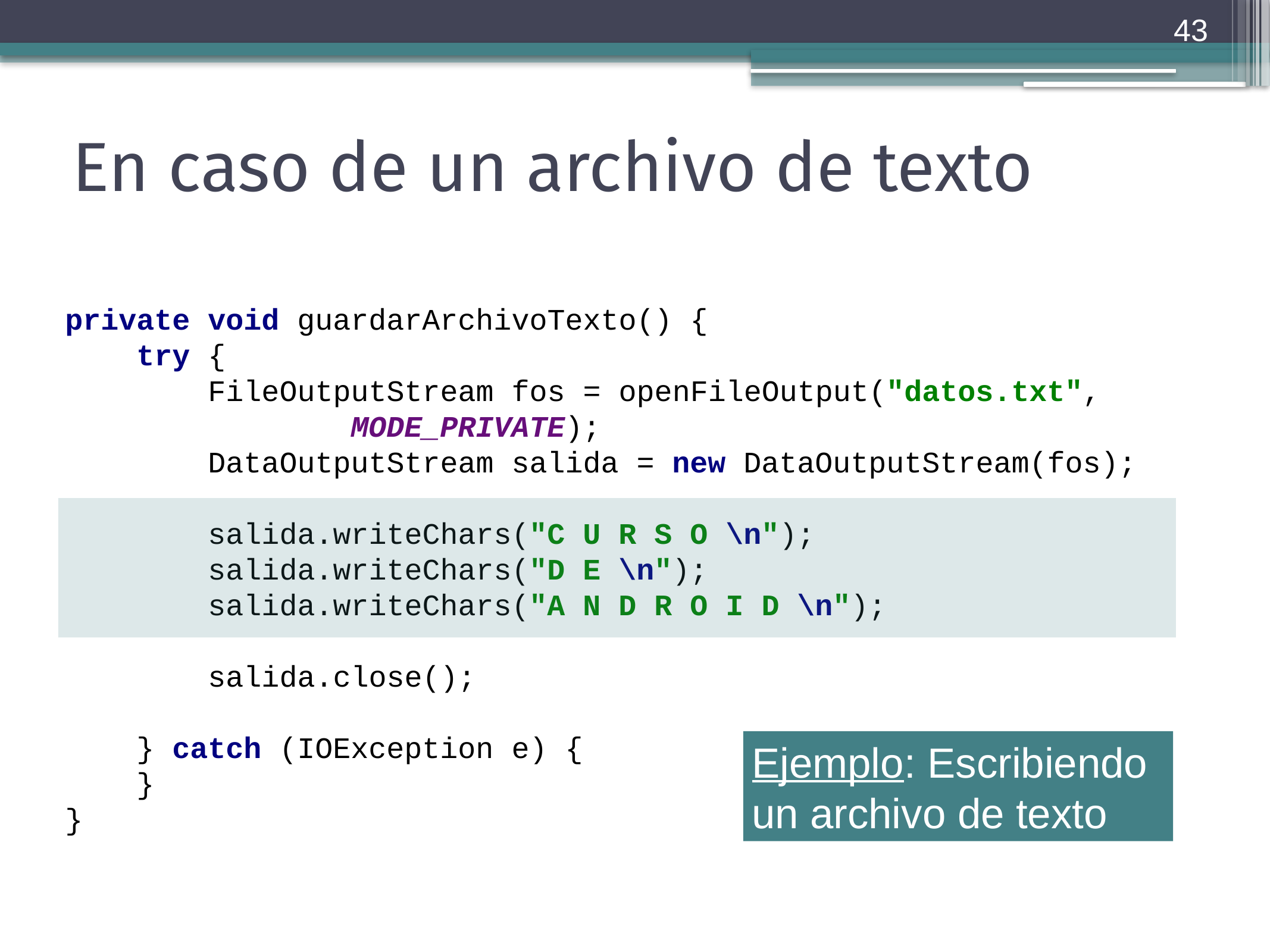

43
# En caso de un archivo de texto
private void guardarArchivoTexto() {
    try {
        FileOutputStream fos = openFileOutput("datos.txt",
                MODE_PRIVATE);
        DataOutputStream salida = new DataOutputStream(fos);
        salida.writeChars("C U R S O \n");
        salida.writeChars("D E \n");
        salida.writeChars("A N D R O I D \n");
        salida.close();
    } catch (IOException e) {
    }
}

Ejemplo: Escribiendo un archivo de texto